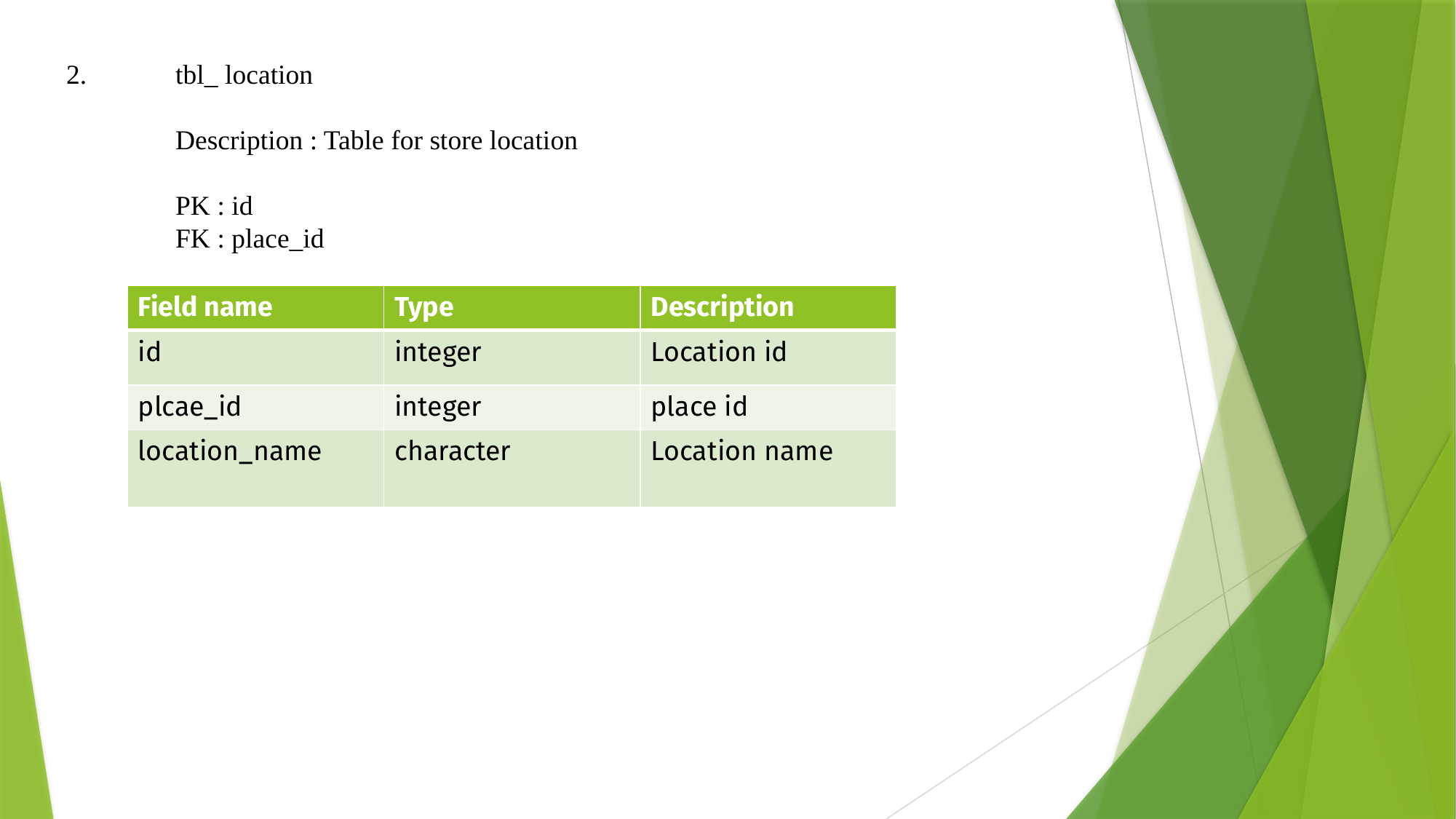

2. 	tbl_ location

	Description : Table for store location

	PK : id
	FK : place_id

| Field name | Type | Description |
| --- | --- | --- |
| id | integer | Location id |
| plcae\_id | integer | place id |
| location\_name | character | Location name |